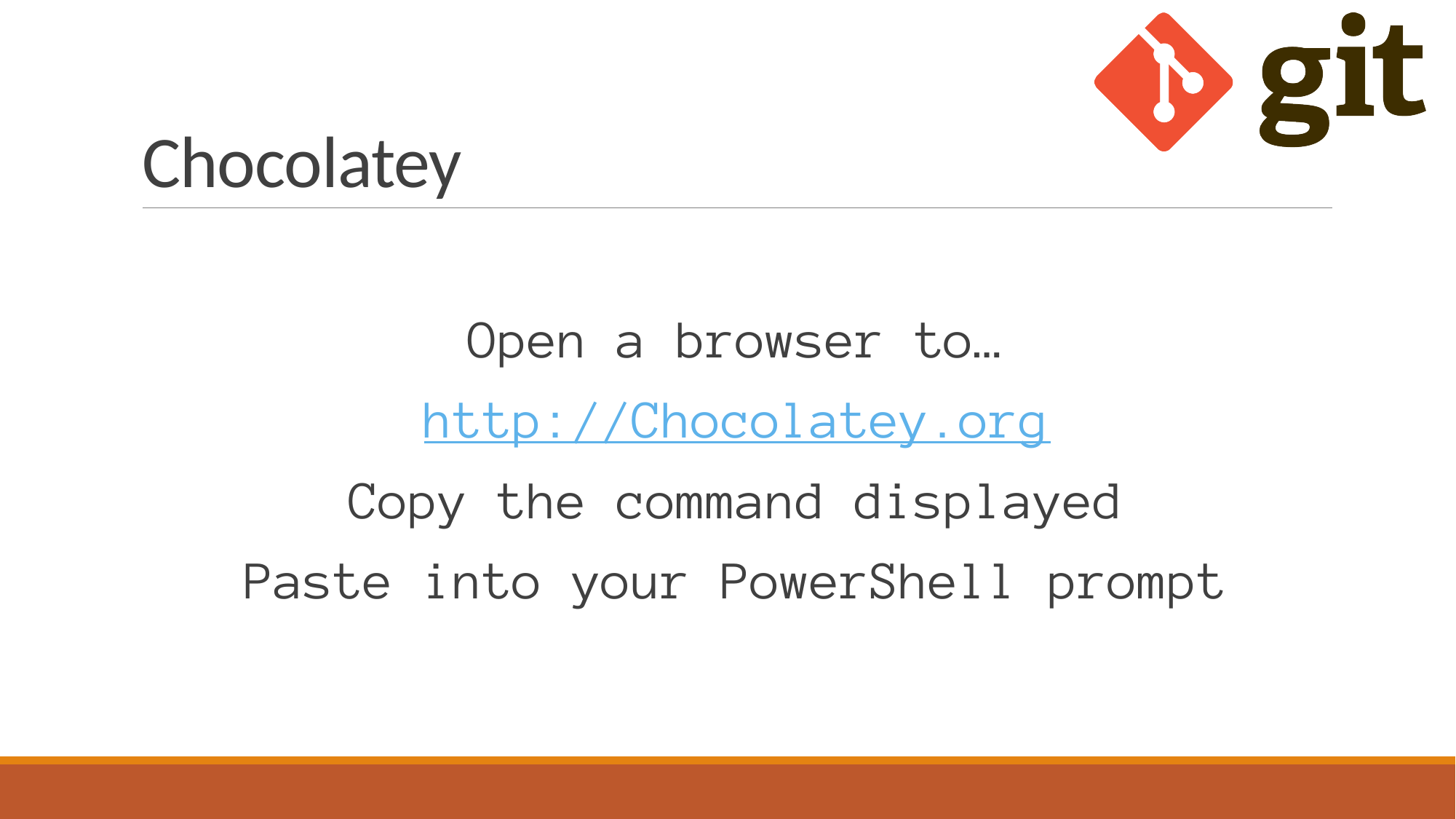

# Chocolatey
Open a browser to…
http://Chocolatey.org
Copy the command displayed
Paste into your PowerShell prompt